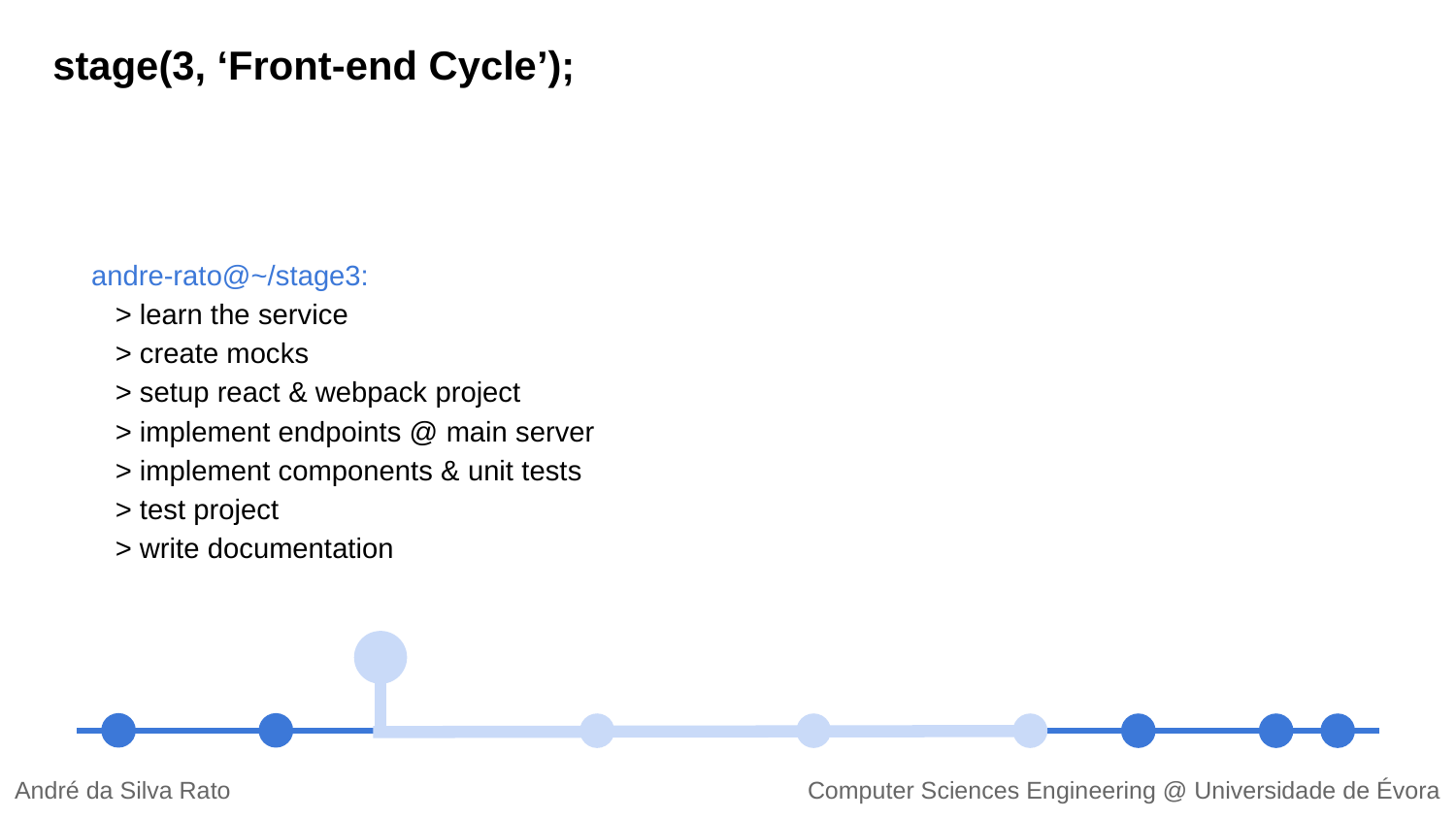

stage(3, ‘Front-end Cycle’);
andre-rato@~/stage3:
   > learn the service
   > create mocks
   > setup react & webpack project
   > implement endpoints @ main server
   > implement components & unit tests
   > test project
   > write documentation

André da Silva Rato
Computer Sciences Engineering @ Universidade de Évora